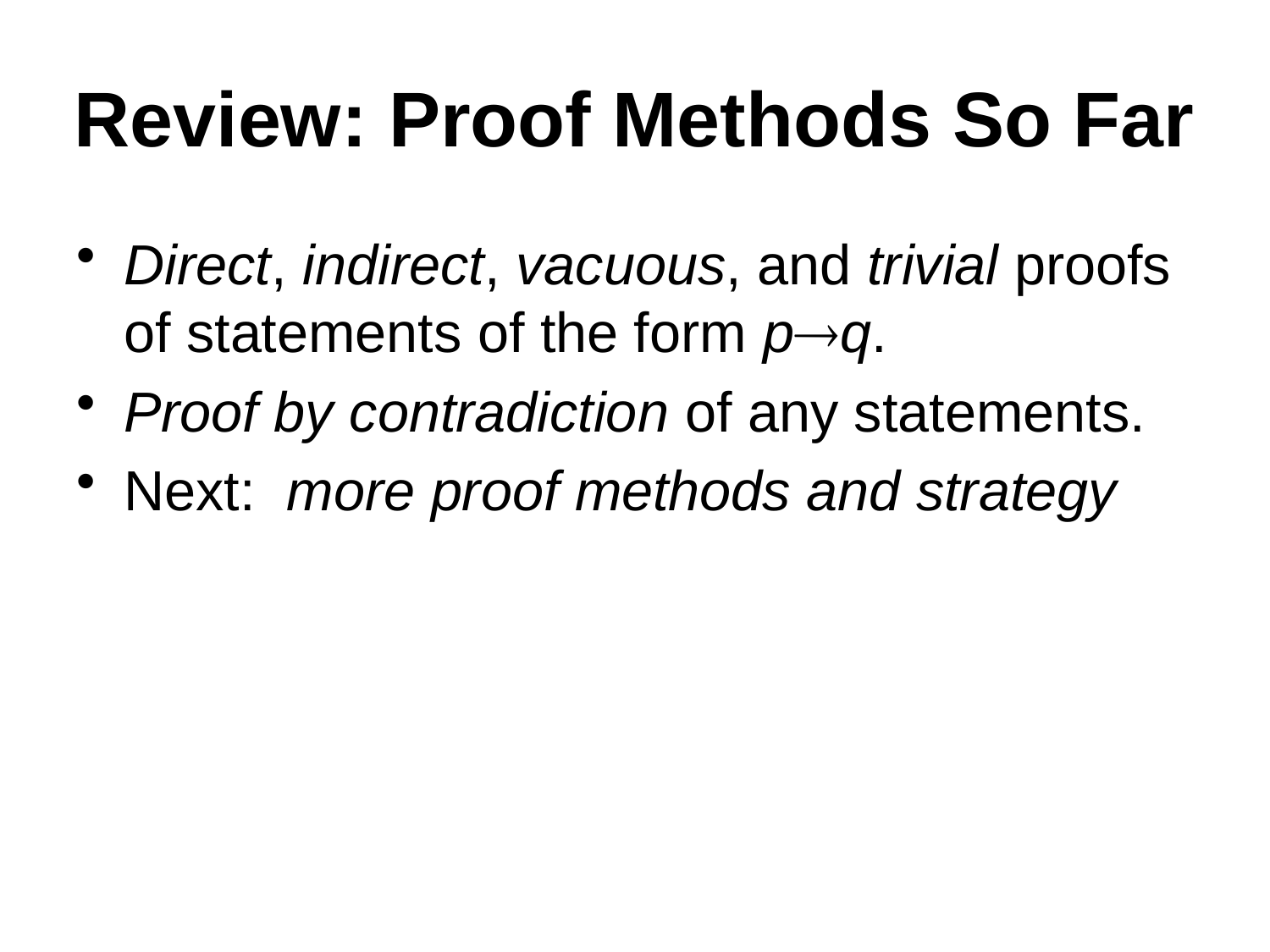

# Review: Proof Methods So Far
Direct, indirect, vacuous, and trivial proofs of statements of the form p→q.
Proof by contradiction of any statements.
Next:  more proof methods and strategy
18